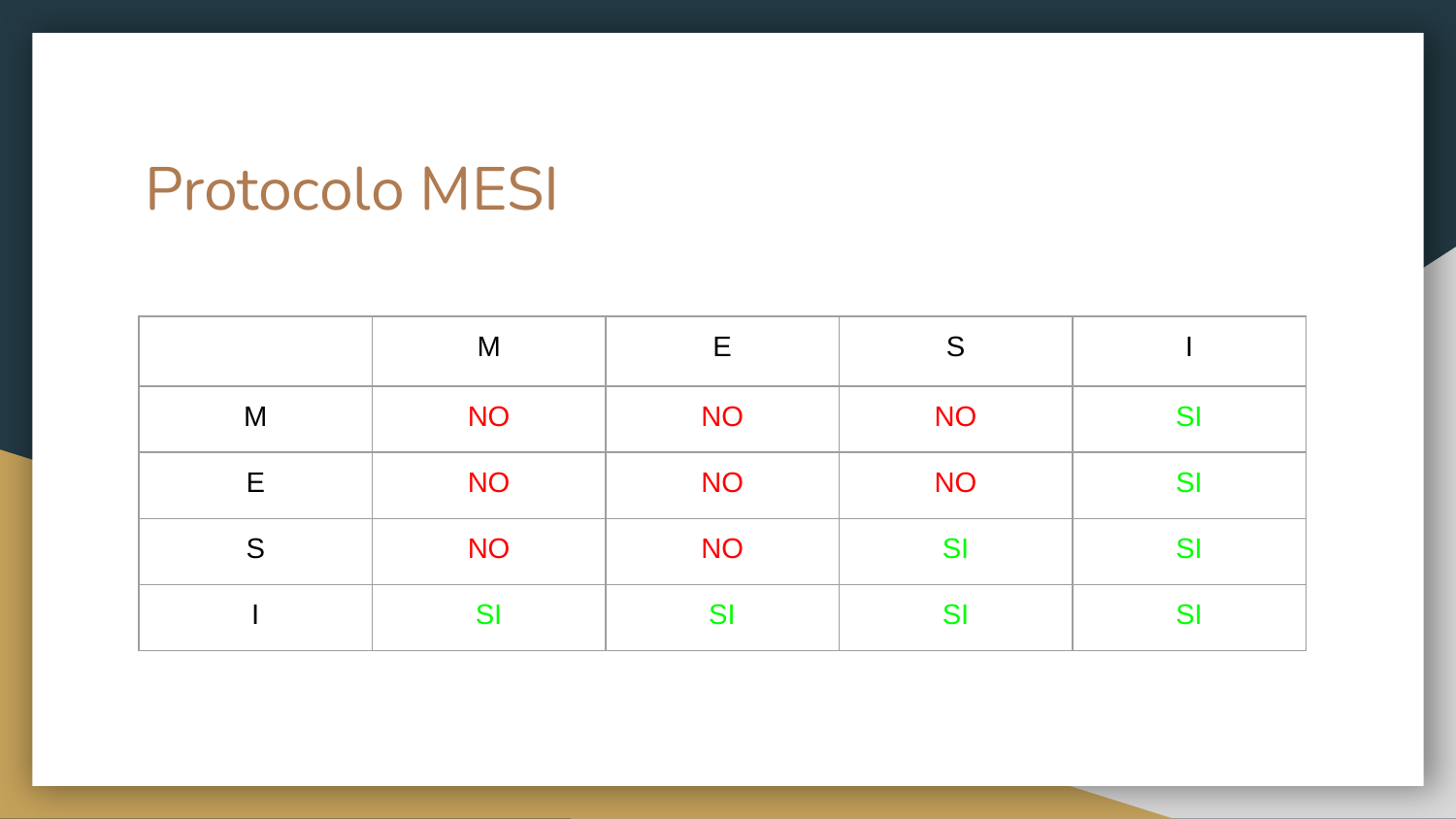

# Protocolo MESI
|  | M | E | S | I |
| --- | --- | --- | --- | --- |
| M | NO | NO | NO | SI |
| E | NO | NO | NO | SI |
| S | NO | NO | SI | SI |
| I | SI | SI | SI | SI |